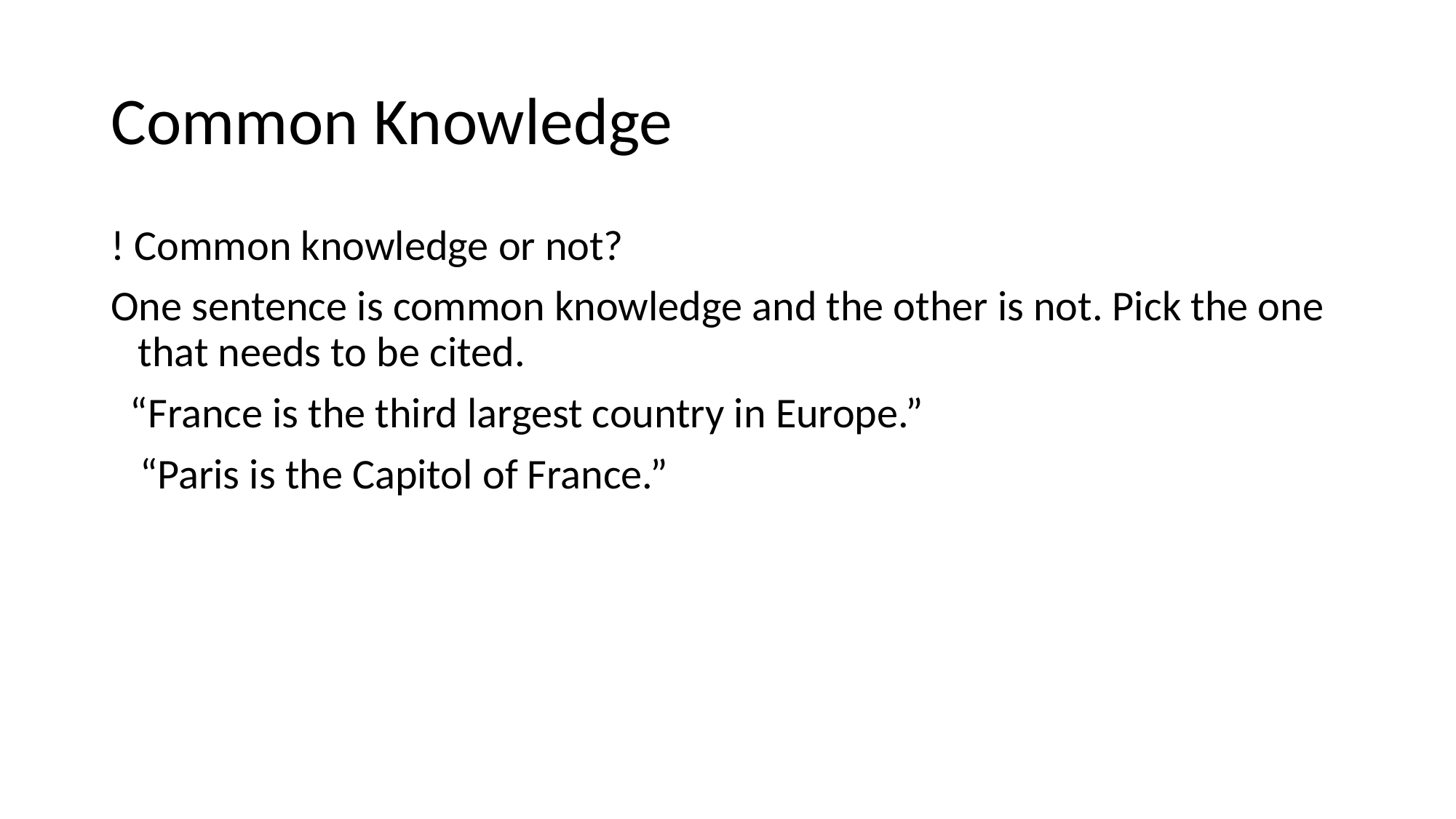

# Common Knowledge
! Common knowledge or not?
One sentence is common knowledge and the other is not. Pick the one that needs to be cited.
  “France is the third largest country in Europe.”
   “Paris is the Capitol of France.”